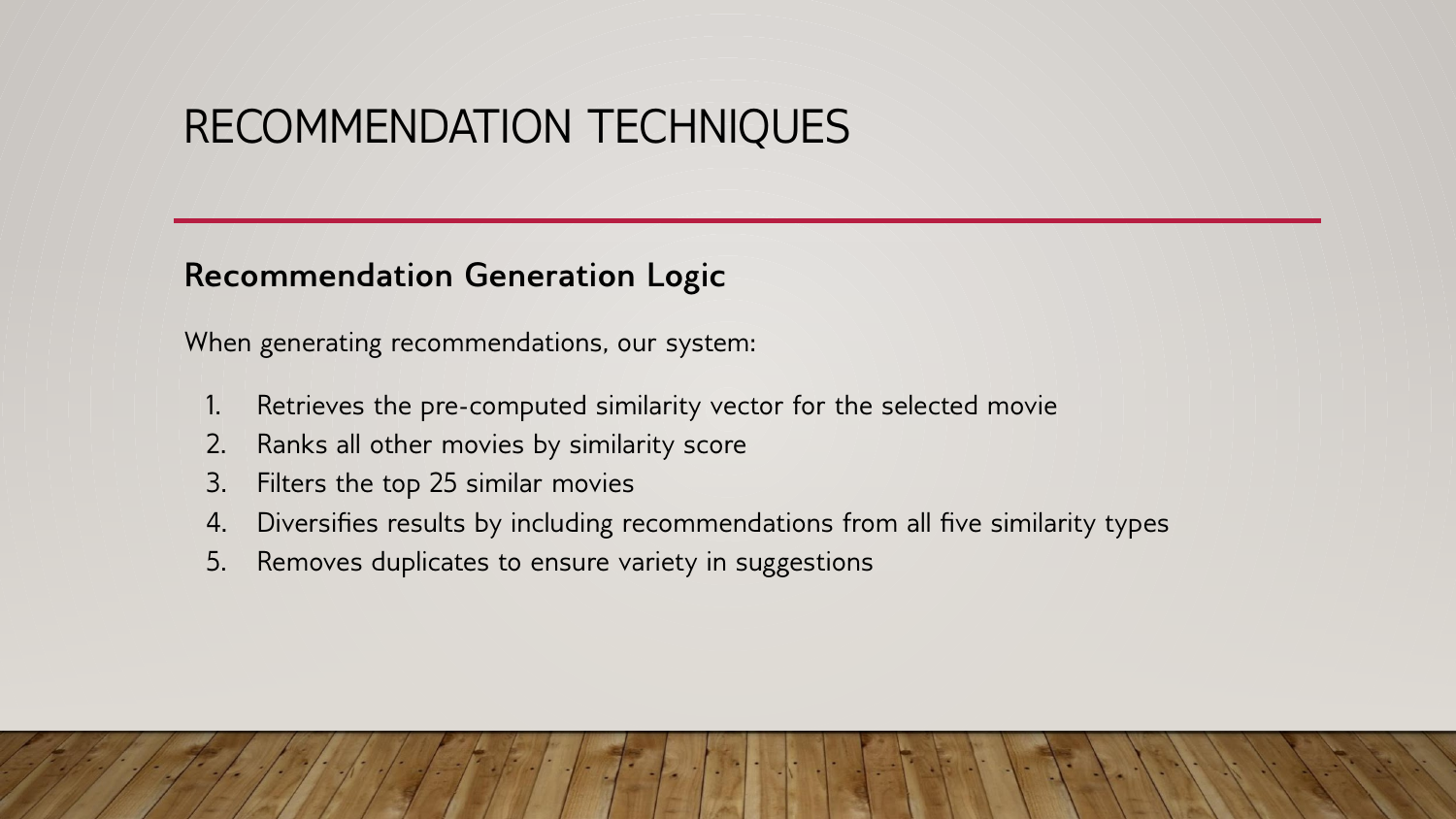

# RECOMMENDATION TECHNIQUES
Recommendation Generation Logic
When generating recommendations, our system:
Retrieves the pre-computed similarity vector for the selected movie
Ranks all other movies by similarity score
Filters the top 25 similar movies
Diversifies results by including recommendations from all five similarity types
Removes duplicates to ensure variety in suggestions